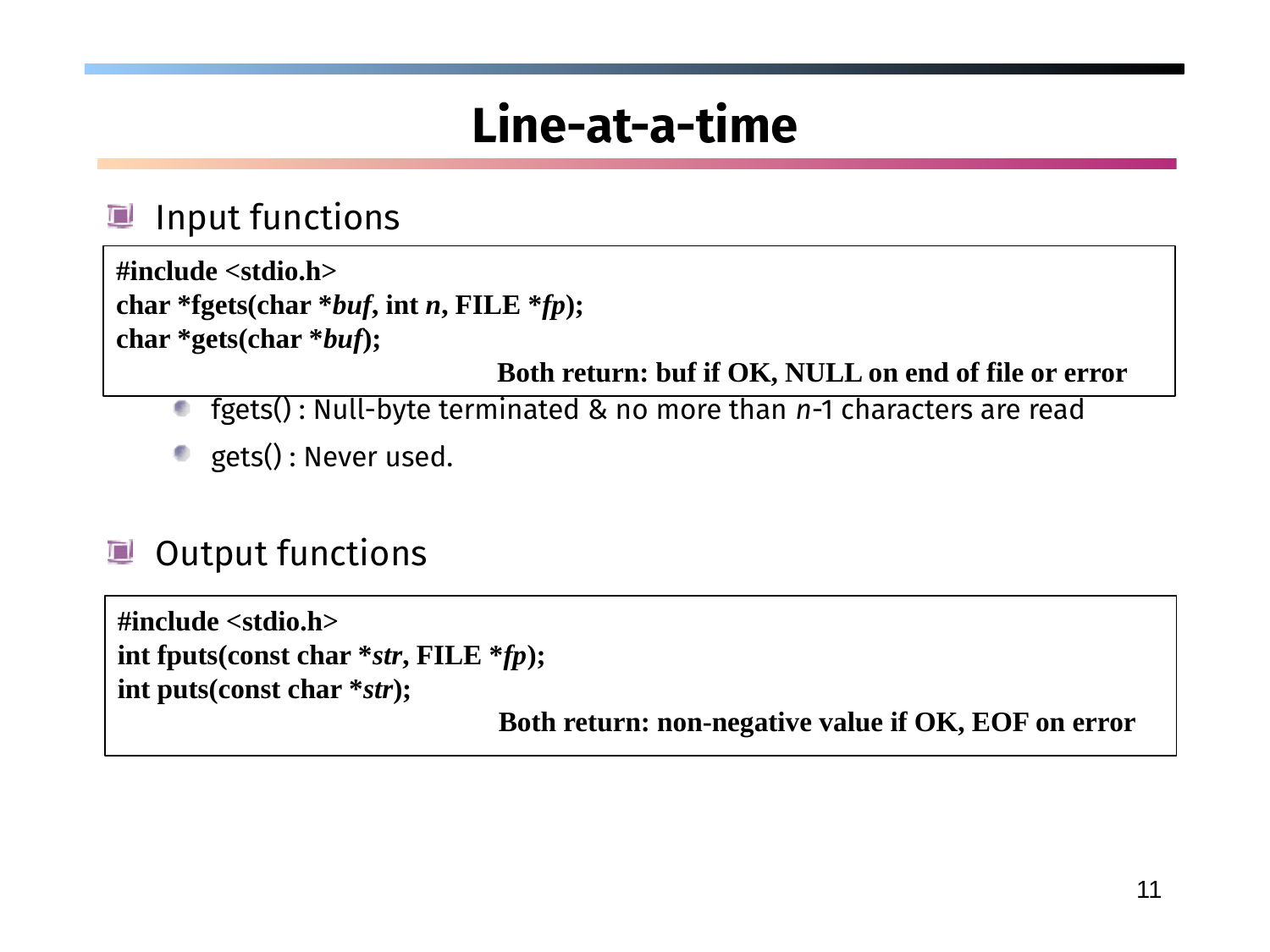

# Line-at-a-time
Input functions

fgets() : Null-byte terminated & no more than n-1 characters are read
gets() : Never used.

Output functions

#include <stdio.h>
char *fgets(char *buf, int n, FILE *fp);
char *gets(char *buf);
			Both return: buf if OK, NULL on end of file or error
#include <stdio.h>
int fputs(const char *str, FILE *fp);
int puts(const char *str);
			Both return: non-negative value if OK, EOF on error
11